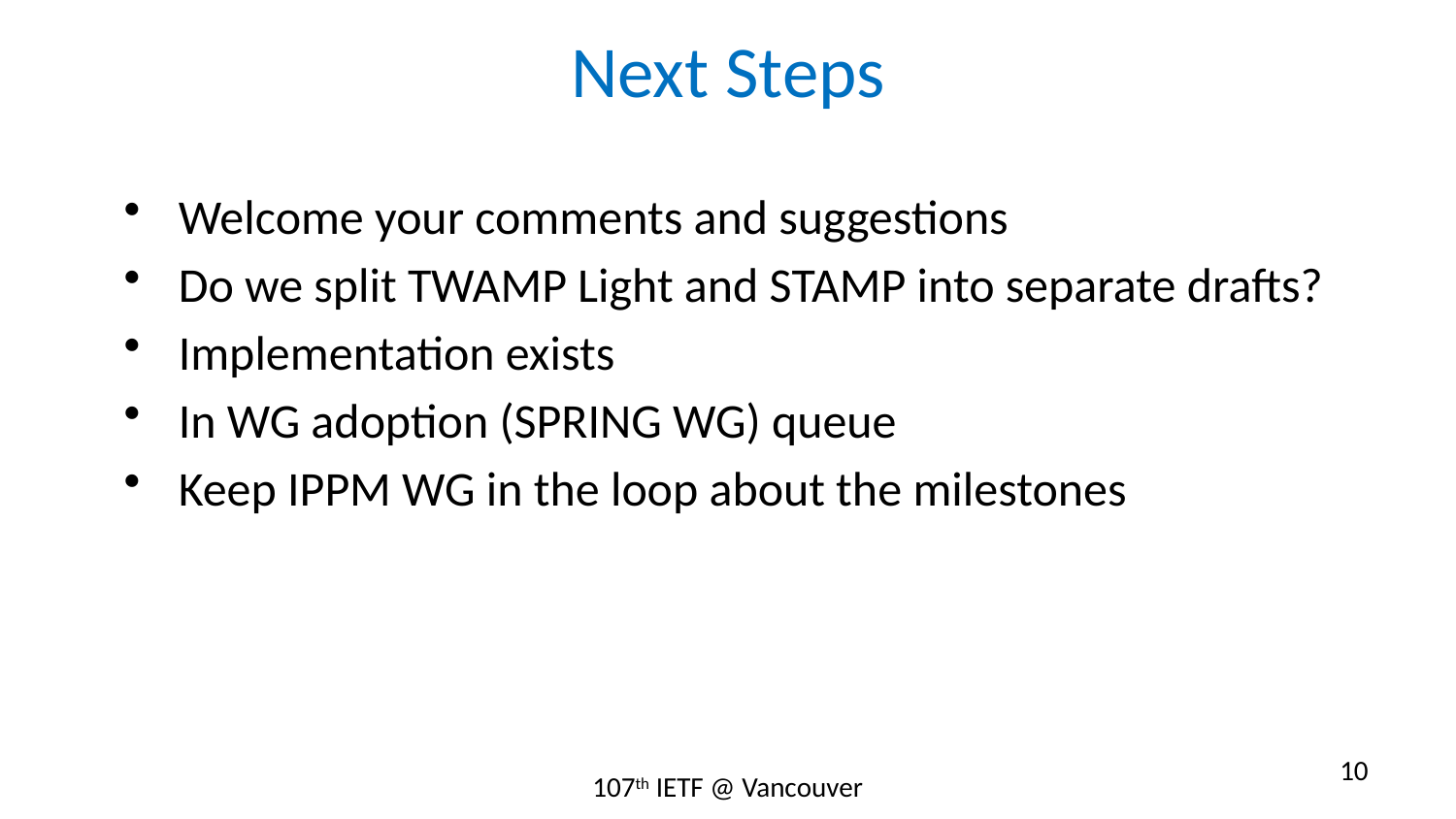

# Next Steps
Welcome your comments and suggestions
Do we split TWAMP Light and STAMP into separate drafts?
Implementation exists
In WG adoption (SPRING WG) queue
Keep IPPM WG in the loop about the milestones

10
107th IETF @ Vancouver